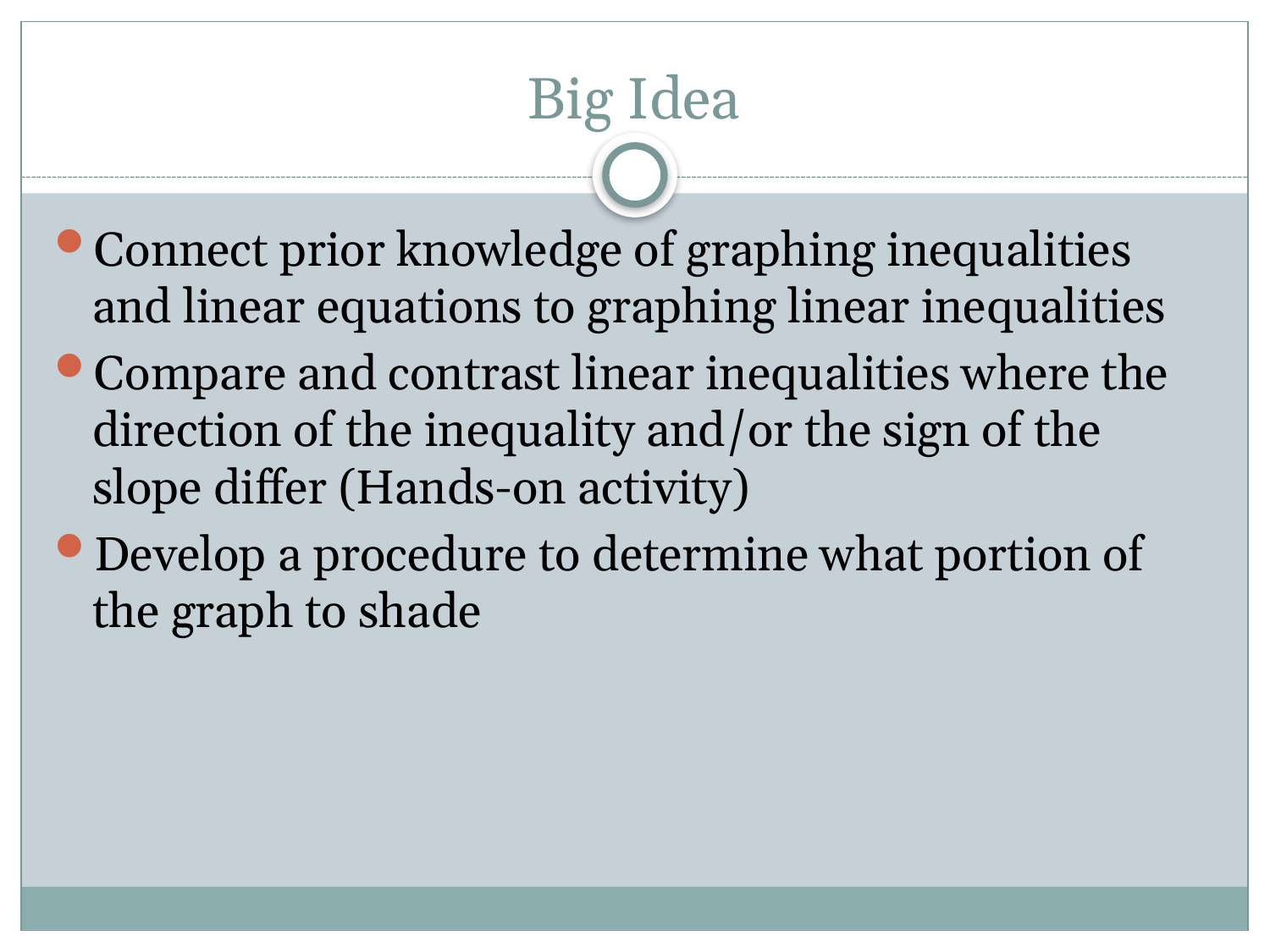

# Big Idea
Connect prior knowledge of graphing inequalities and linear equations to graphing linear inequalities
Compare and contrast linear inequalities where the direction of the inequality and/or the sign of the slope differ (Hands-on activity)
Develop a procedure to determine what portion of the graph to shade